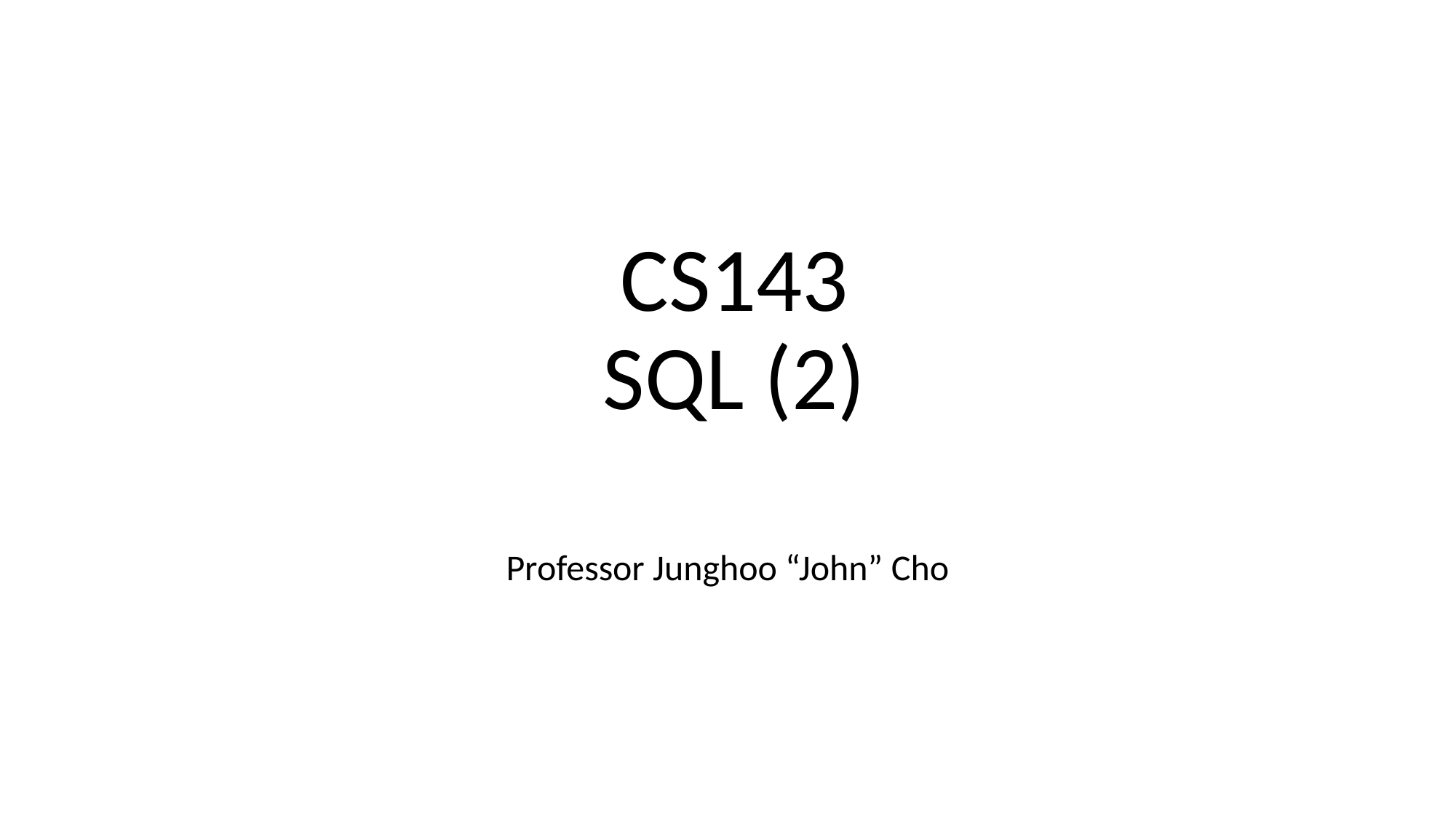

# CS143 SQL (2)
Professor Junghoo “John” Cho